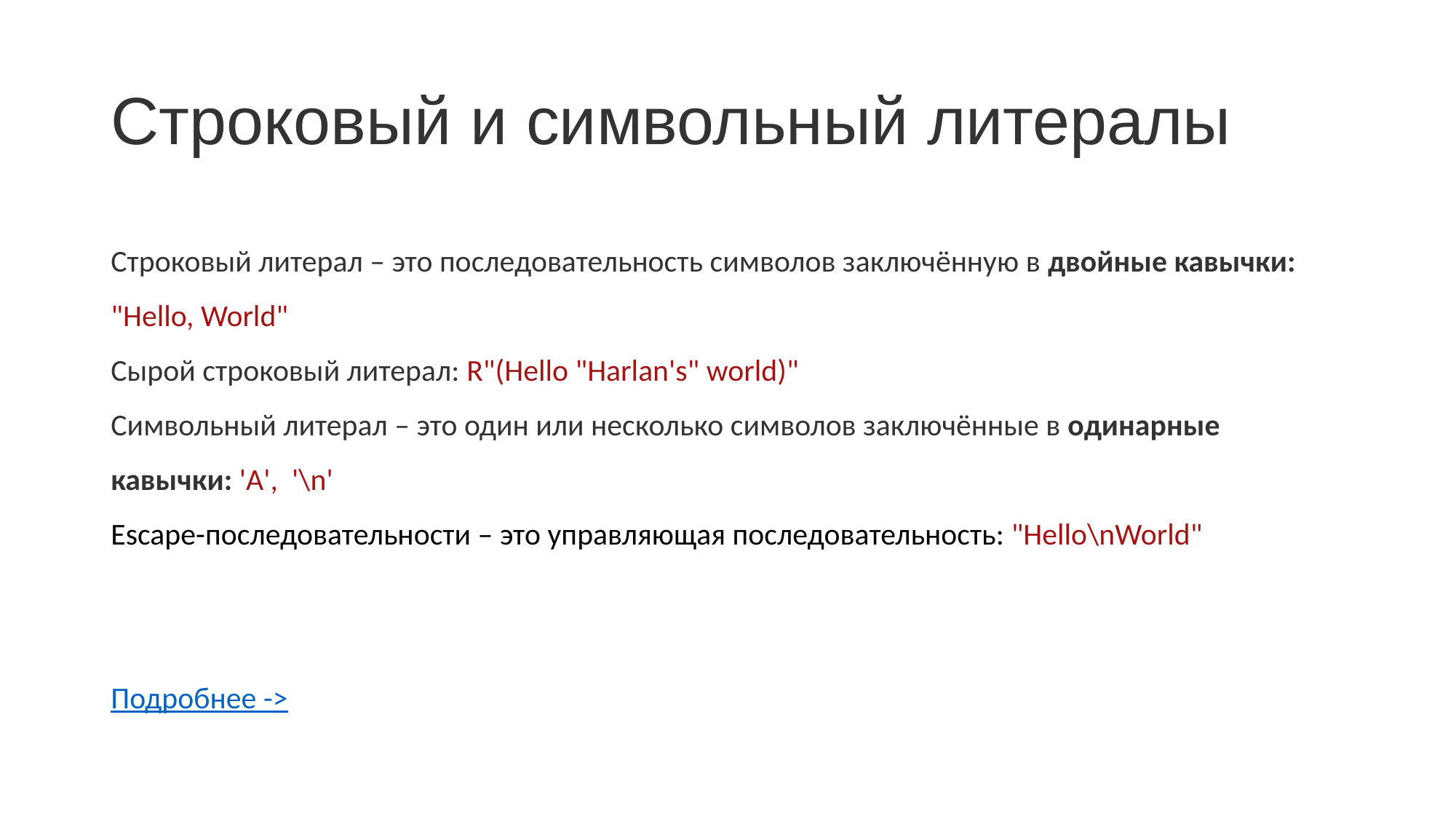

# Строковый и символьный литералы
Строковый литерал – это последовательность символов заключённую в двойные кавычки: "Hello, World"
Сырой строковый литерал: R"(Hello "Harlan's" world)"
Символьный литерал – это один или несколько символов заключённые в одинарные кавычки: 'A',  '\n'
Escape-последовательности – это управляющая последовательность: "Hello\nWorld"

Подробнее ->